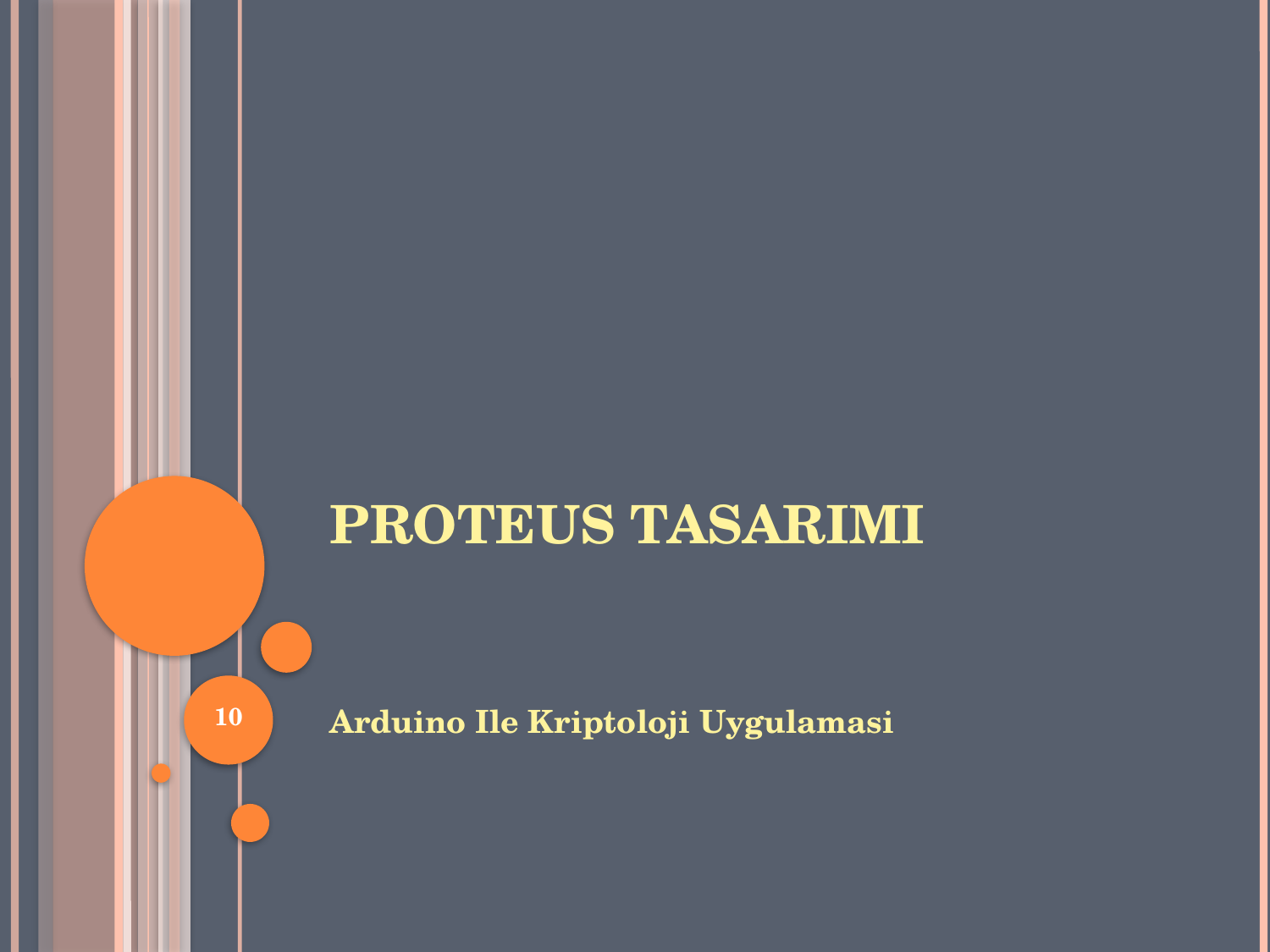

# Proteus Tasarimi
10
Arduino Ile Kriptoloji Uygulamasi